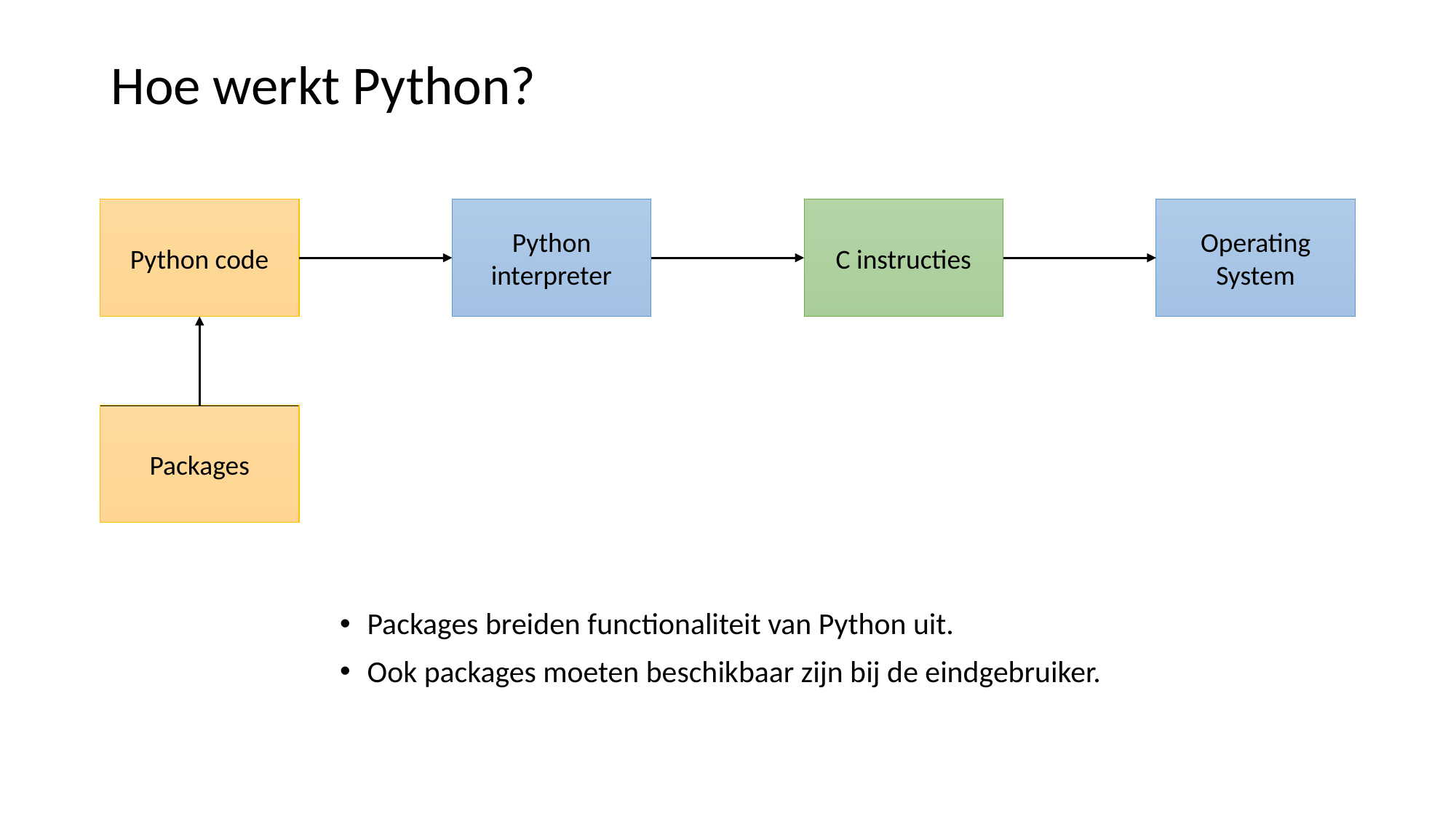

# Hoe werkt Python?
Python code
Python interpreter
C instructies
Operating System
Packages
Packages breiden functionaliteit van Python uit.
Ook packages moeten beschikbaar zijn bij de eindgebruiker.